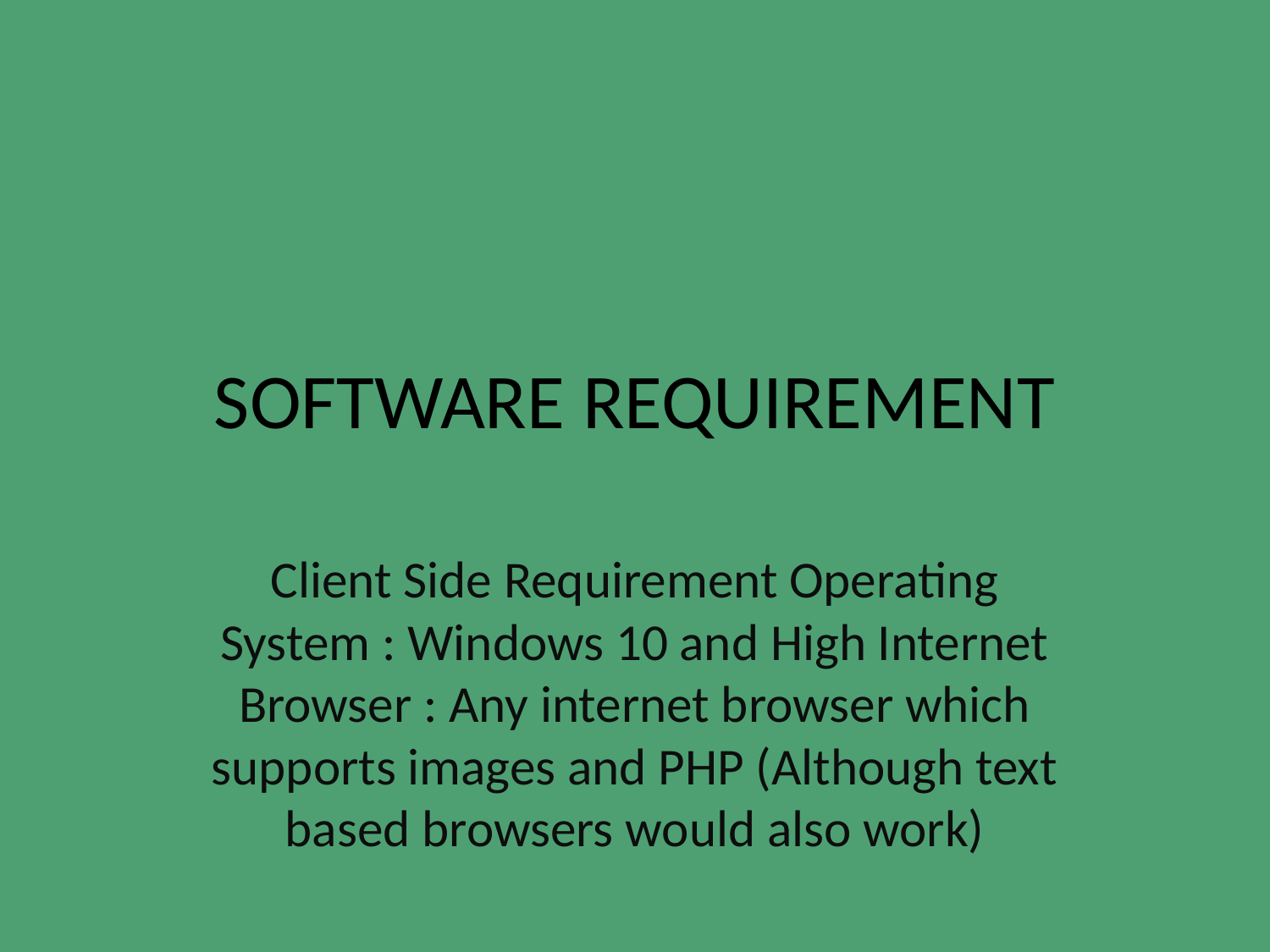

# SOFTWARE REQUIREMENT
Client Side Requirement Operating System : Windows 10 and High Internet Browser : Any internet browser which supports images and PHP (Although text based browsers would also work)